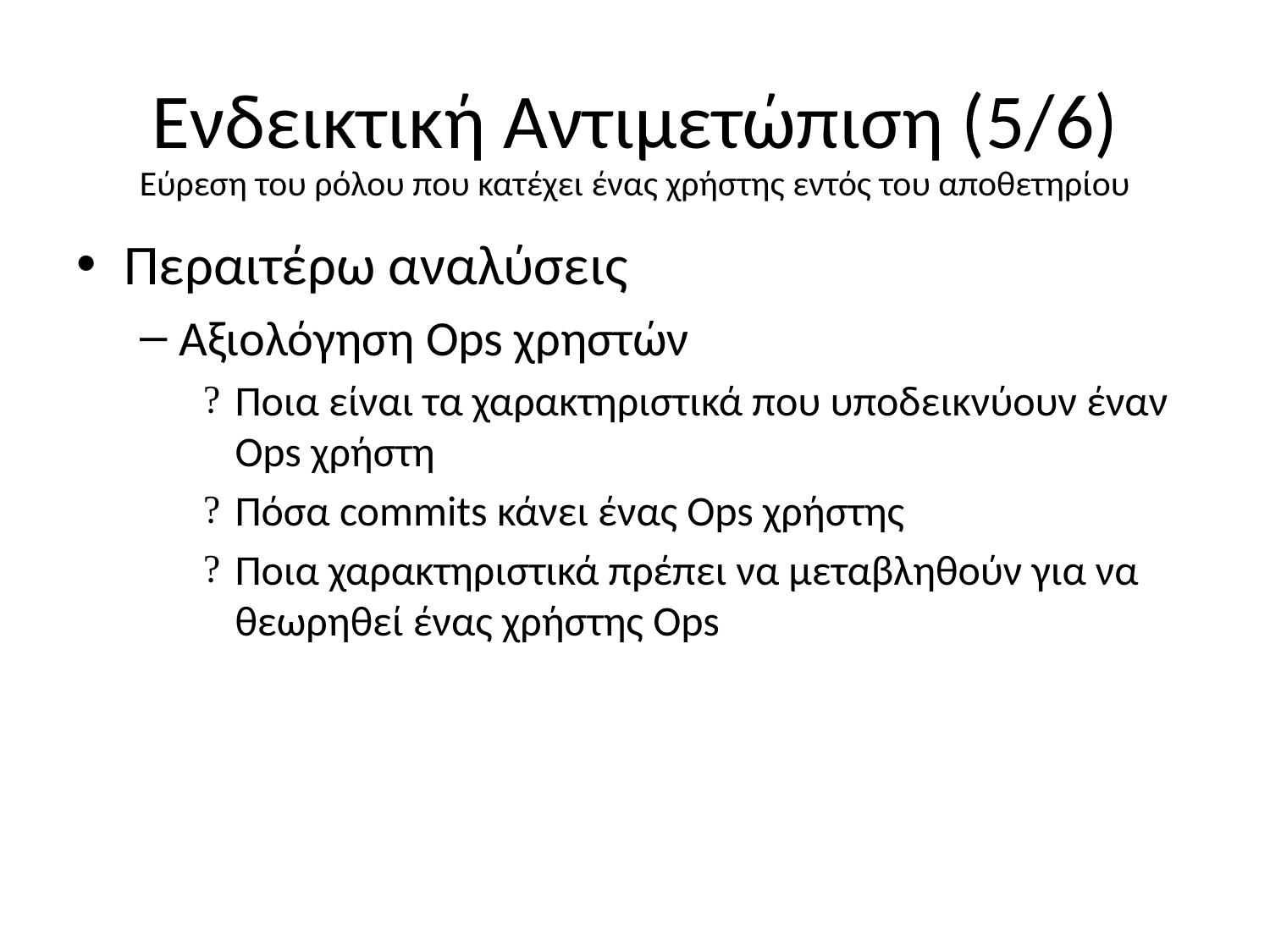

# Ενδεικτική Αντιμετώπιση (5/6)
Εύρεση του ρόλου που κατέχει ένας χρήστης εντός του αποθετηρίου
Περαιτέρω αναλύσεις
Αξιολόγηση Ops χρηστών
Ποια είναι τα χαρακτηριστικά που υποδεικνύουν έναν Ops χρήστη
Πόσα commits κάνει ένας Ops χρήστης
Ποια χαρακτηριστικά πρέπει να μεταβληθούν για να θεωρηθεί ένας χρήστης Ops